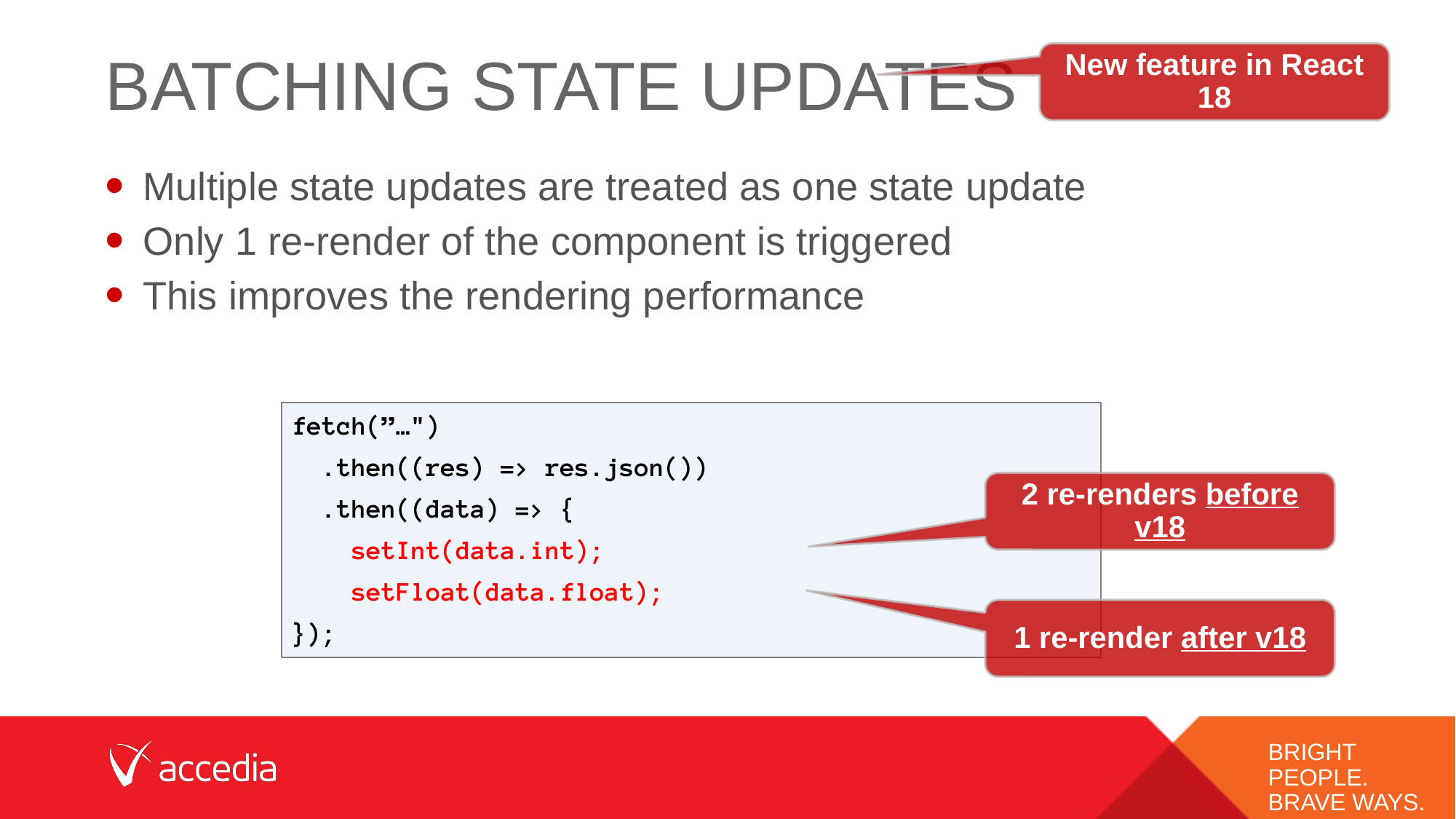

# Batching state updates
New feature in React 18
Multiple state updates are treated as one state update
Only 1 re-render of the component is triggered
This improves the rendering performance
fetch(”…")
  .then((res) => res.json())
  .then((data) => {
    setInt(data.int);
    setFloat(data.float);
});
2 re-renders before v18
1 re-render after v18